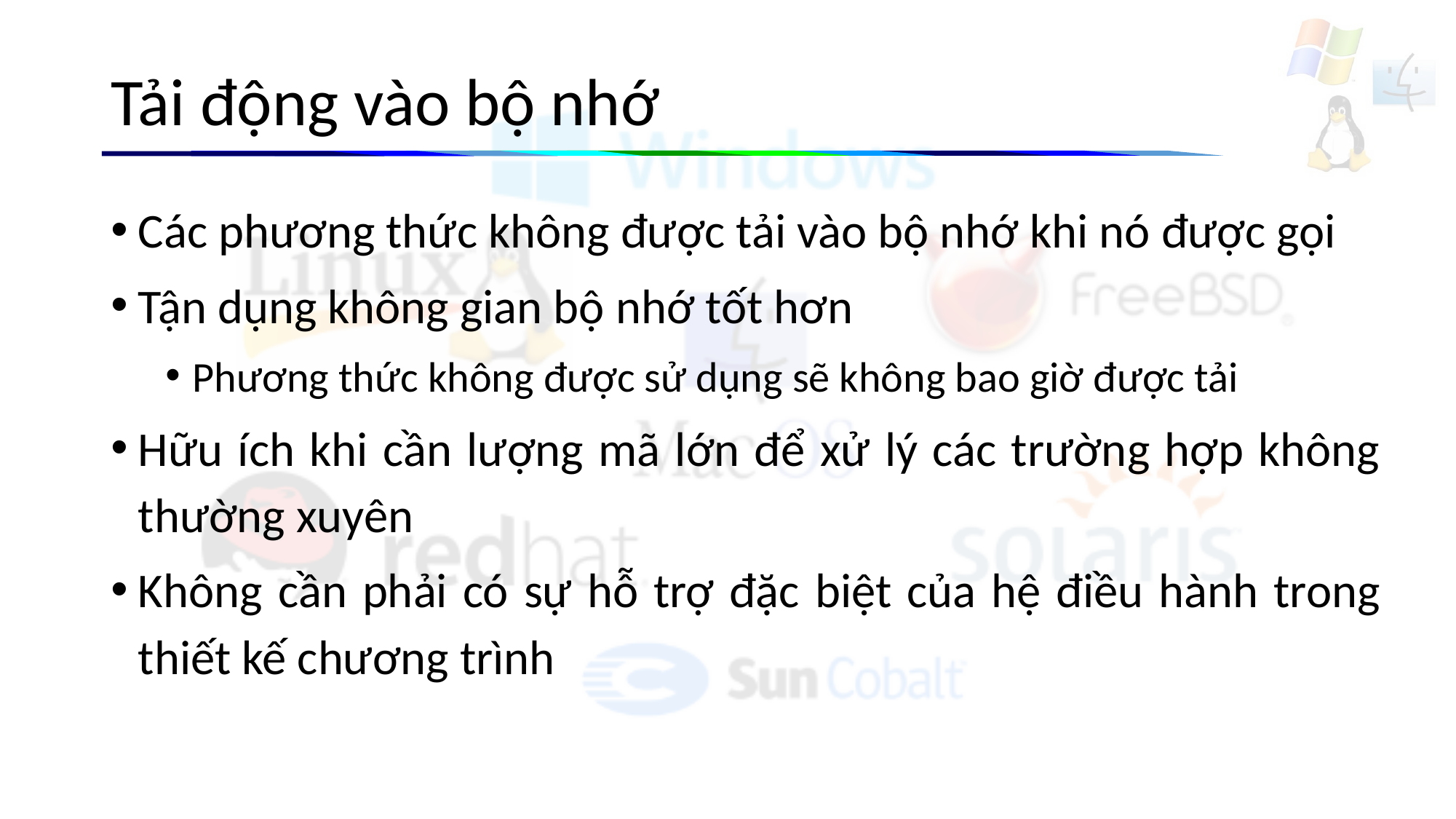

# Tải động vào bộ nhớ
Các phương thức không được tải vào bộ nhớ khi nó được gọi
Tận dụng không gian bộ nhớ tốt hơn
Phương thức không được sử dụng sẽ không bao giờ được tải
Hữu ích khi cần lượng mã lớn để xử lý các trường hợp không thường xuyên
Không cần phải có sự hỗ trợ đặc biệt của hệ điều hành trong thiết kế chương trình